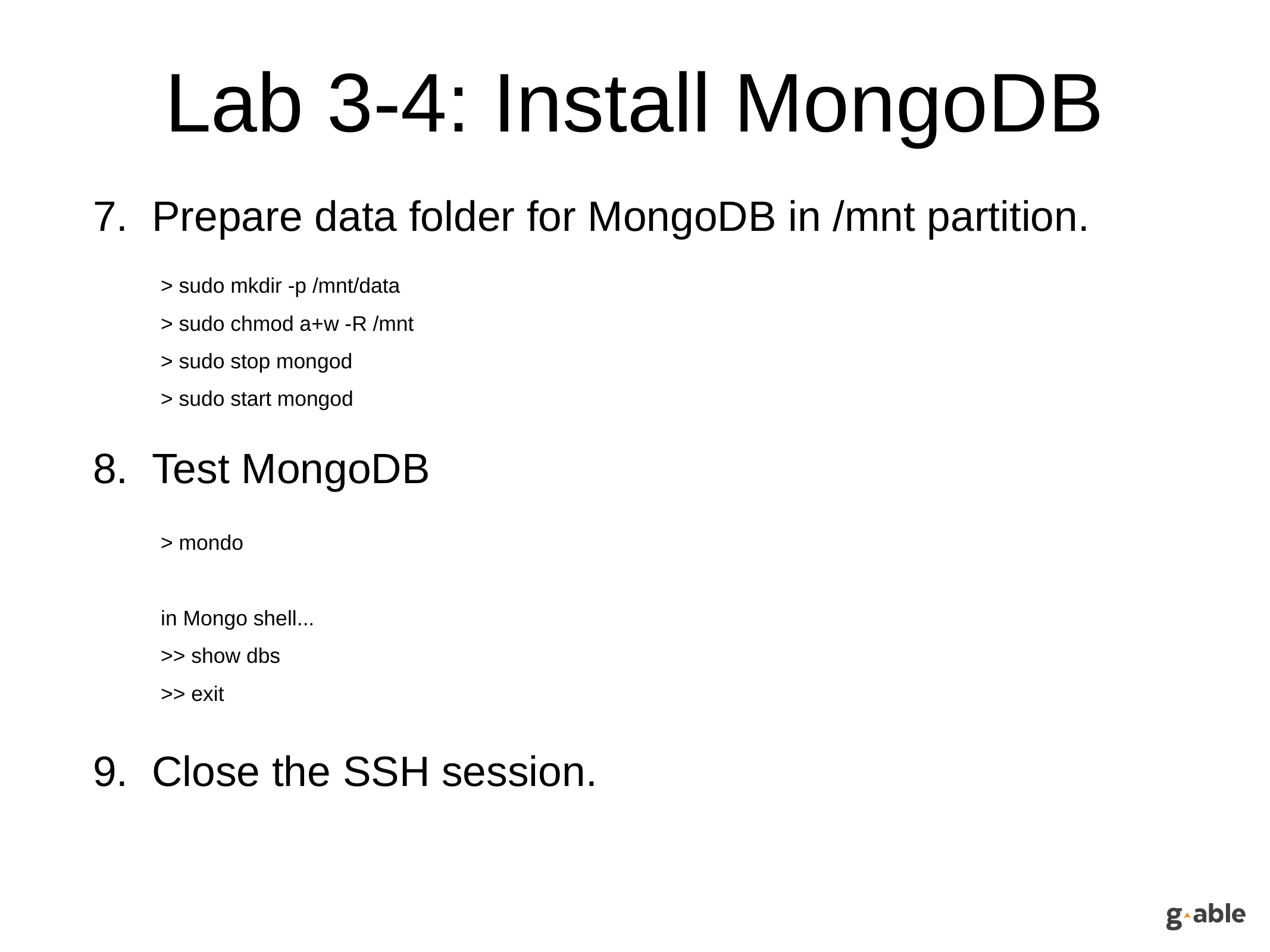

# Lab 3-4: Install MongoDB
Prepare data folder for MongoDB in /mnt partition.
Test MongoDB
Close the SSH session.
> sudo mkdir -p /mnt/data
> sudo chmod a+w -R /mnt
> sudo stop mongod
> sudo start mongod
> mondo

in Mongo shell...
>> show dbs
>> exit
19